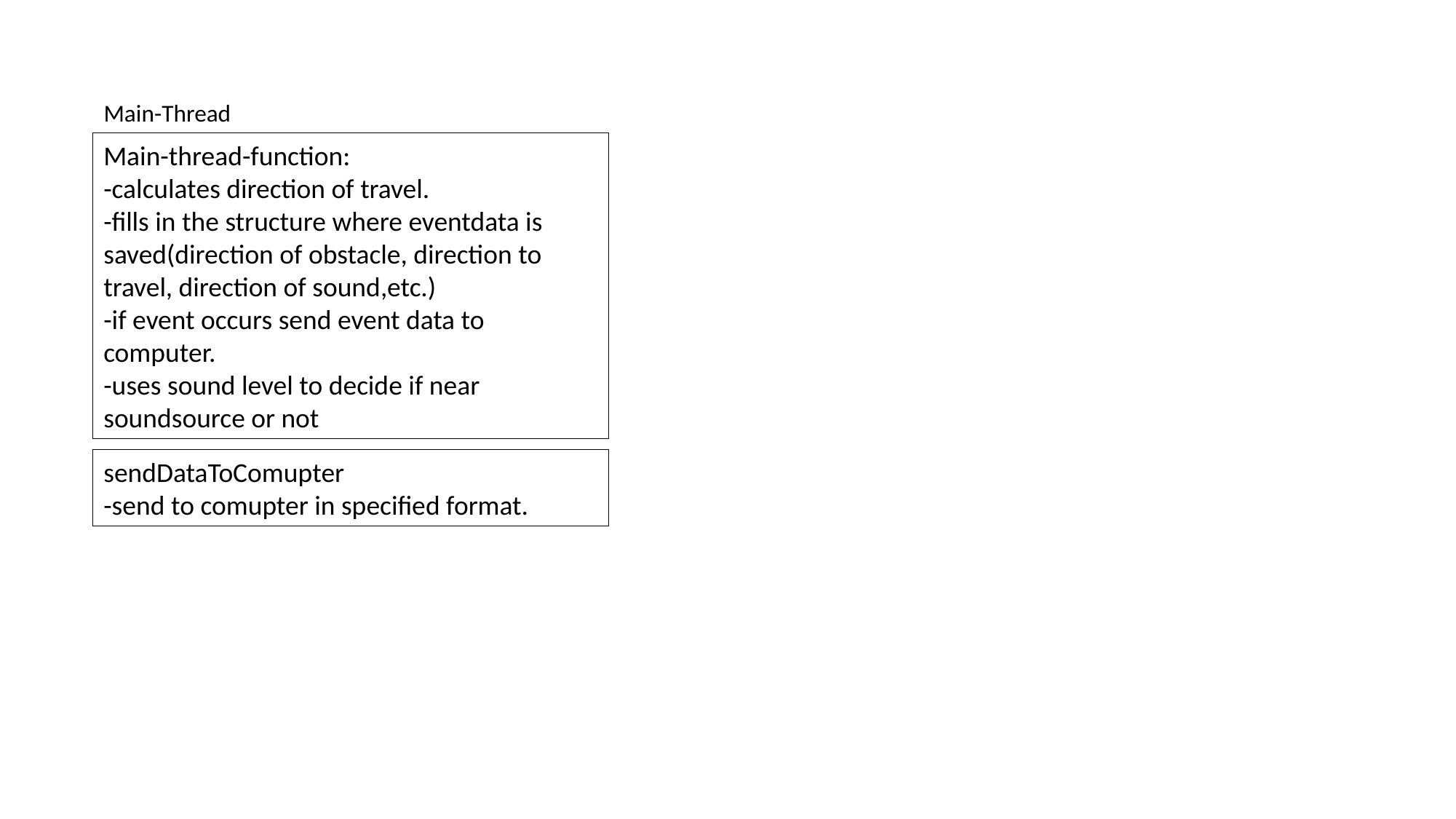

# Main-Thread
Main-thread-function:
-calculates direction of travel.
-fills in the structure where eventdata is saved(direction of obstacle, direction to travel, direction of sound,etc.)
-if event occurs send event data to computer.
-uses sound level to decide if near soundsource or not
sendDataToComupter
-send to comupter in specified format.